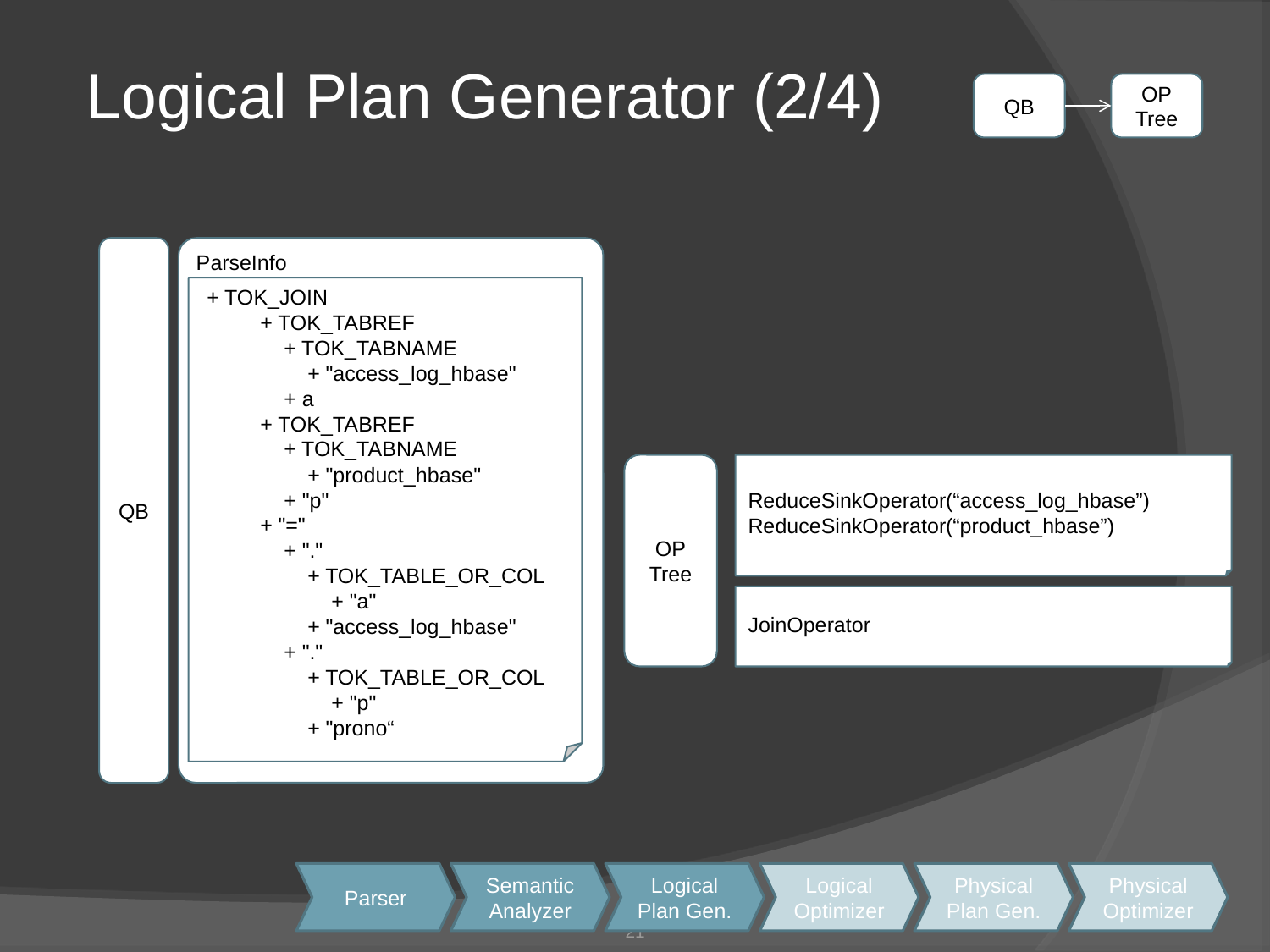

# Logical Plan Generator (2/4)
QB
OP
Tree

QB
ParseInfo
 + TOK_JOIN
          + TOK_TABREF
              + TOK_TABNAME
                  + "access_log_hbase"
              + a
          + TOK_TABREF
              + TOK_TABNAME
                  + "product_hbase"
              + "p"
          + "="
              + "."
                  + TOK_TABLE_OR_COL
                      + "a"
                  + "access_log_hbase"
              + "."
                  + TOK_TABLE_OR_COL
                      + "p"
                  + "prono“
ReduceSinkOperator(“access_log_hbase”)
ReduceSinkOperator(“product_hbase”)
OP
Tree
JoinOperator
Parser
Semantic
Analyzer
Logical
Plan Gen.
Logical
Optimizer
Physical
Plan Gen.
Physical
Optimizer
21